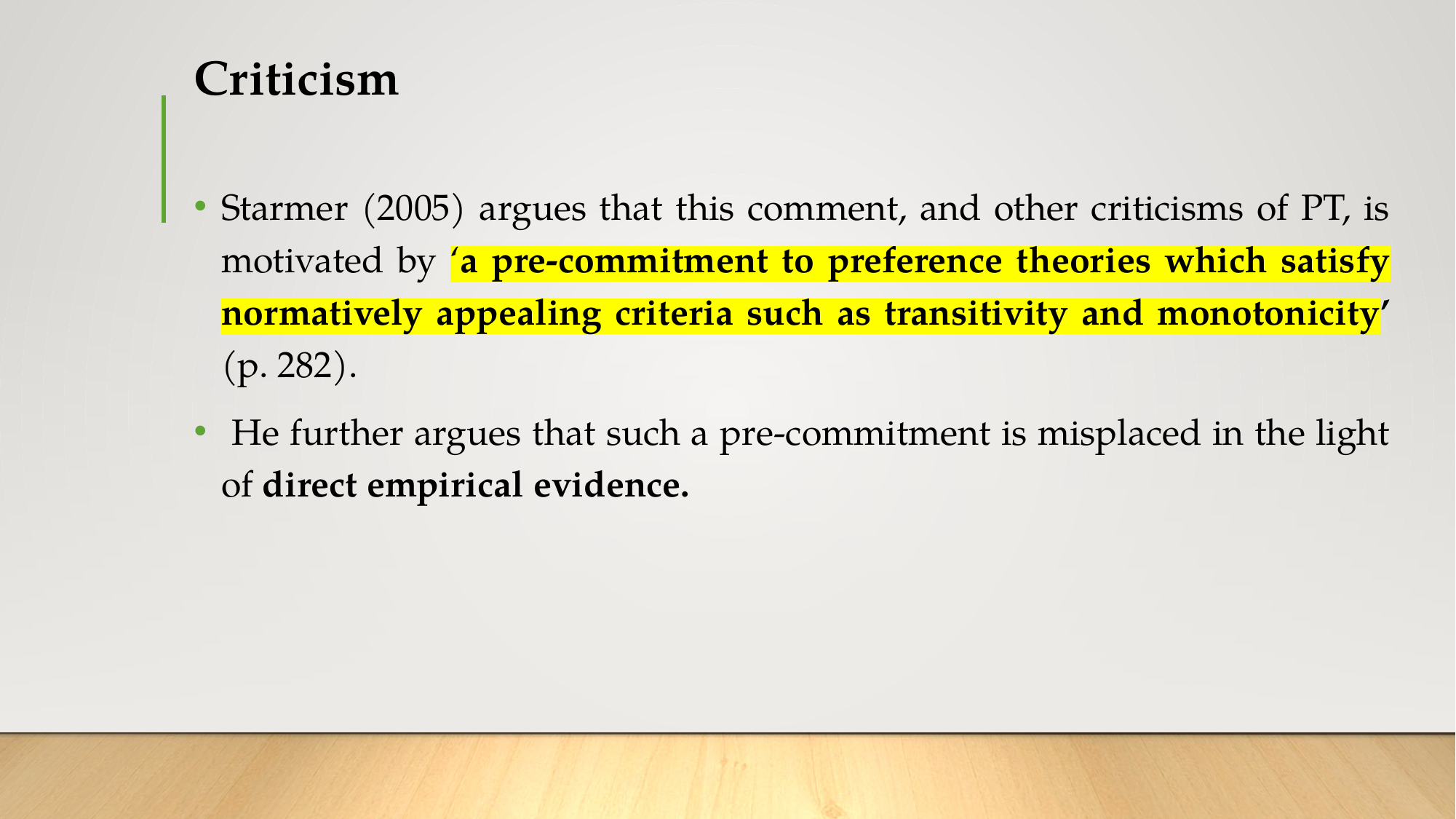

# Criticism
Starmer (2005) argues that this comment, and other criticisms of PT, is motivated by ‘a pre-commitment to preference theories which satisfy normatively appealing criteria such as transitivity and monotonicity’ (p. 282).
 He further argues that such a pre-commitment is misplaced in the light of direct empirical evidence.